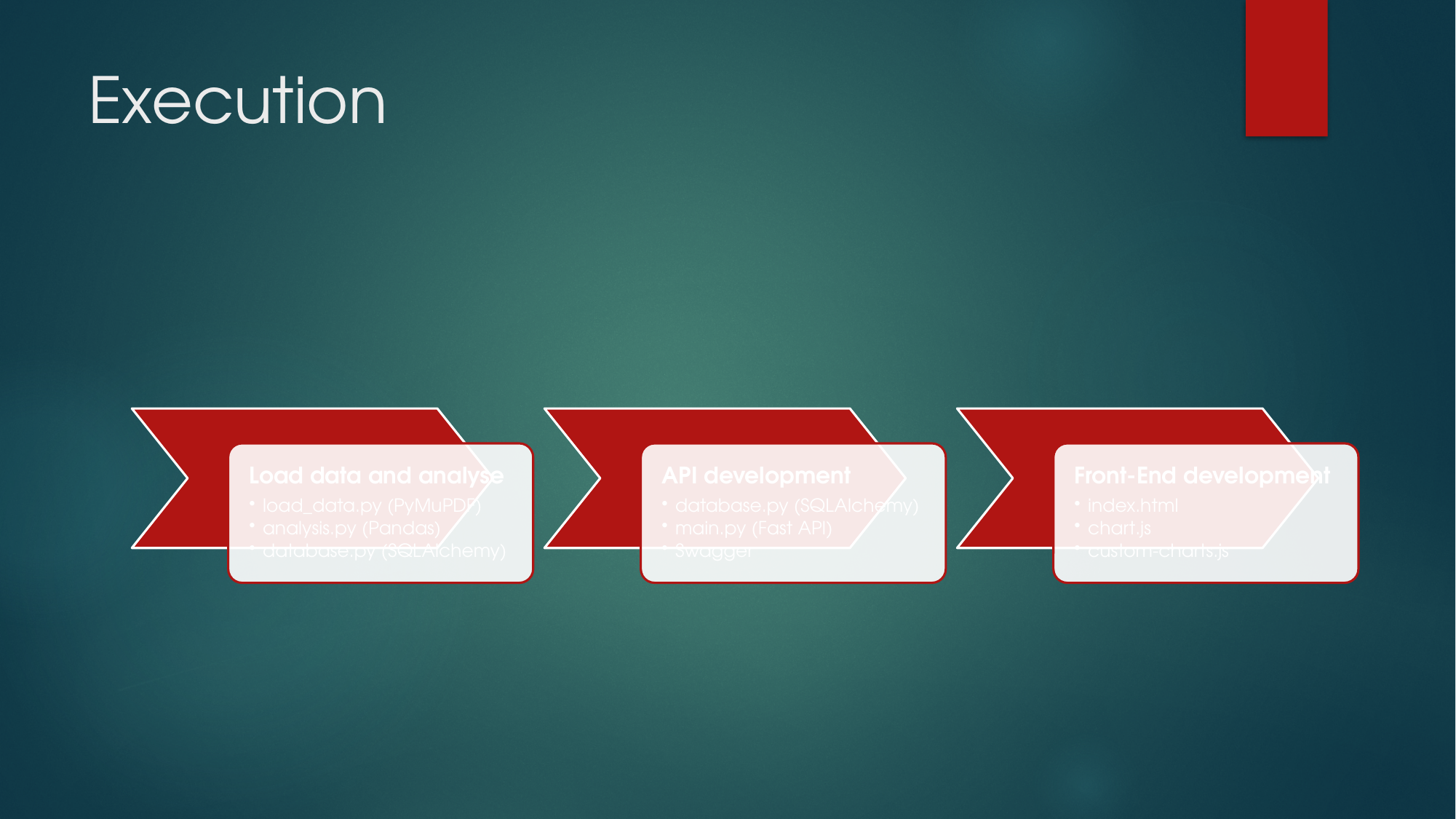

# Execution
Load data and analyse
load_data.py (PyMuPDF)
analysis.py (Pandas)
database.py (SQLAlchemy)
API development
database.py (SQLAlchemy)
main.py (Fast API)
Swagger
Front-End development
index.html
chart.js
custom-charts.js